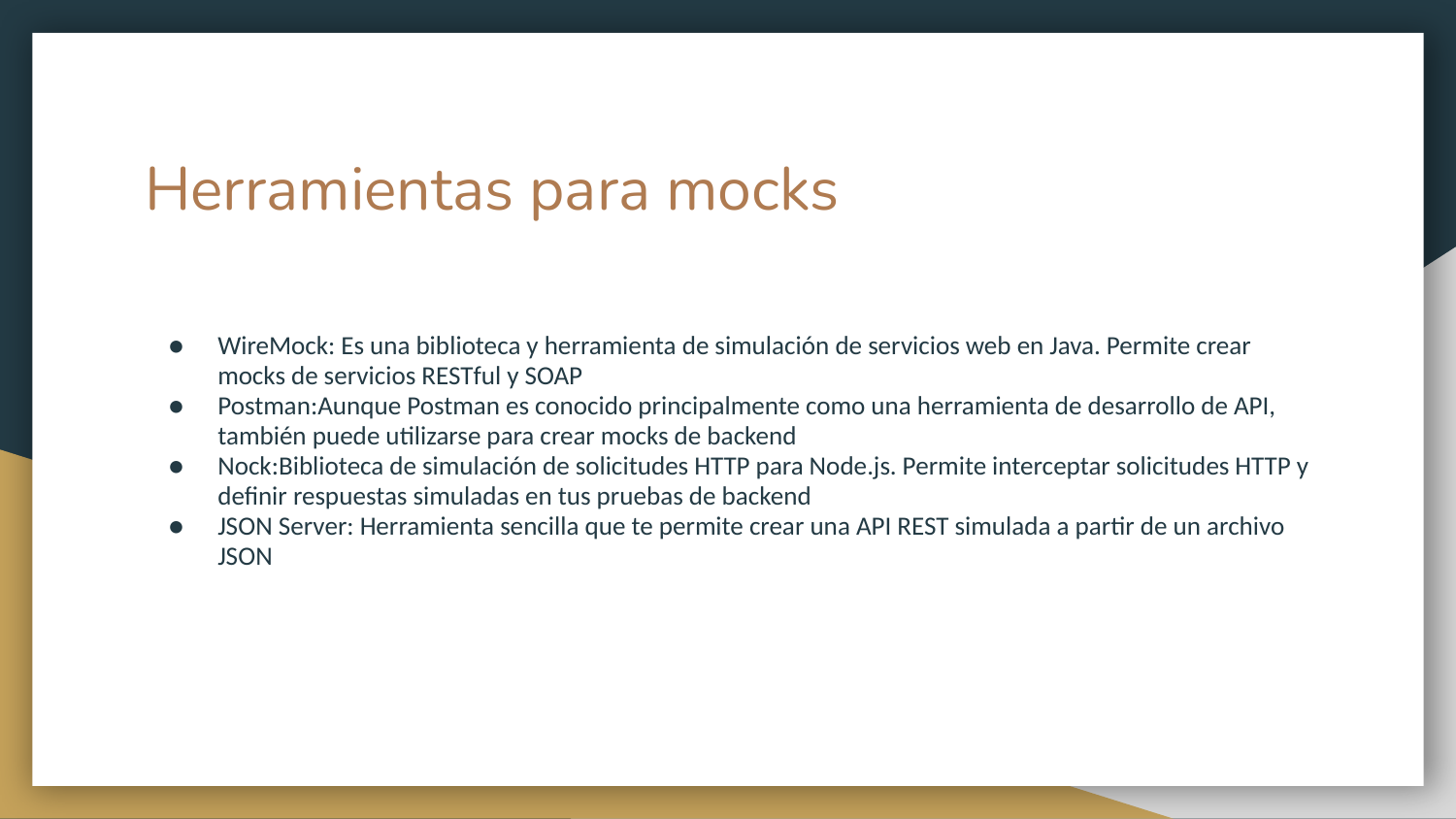

# Herramientas para mocks
WireMock: Es una biblioteca y herramienta de simulación de servicios web en Java. Permite crear mocks de servicios RESTful y SOAP
Postman:Aunque Postman es conocido principalmente como una herramienta de desarrollo de API, también puede utilizarse para crear mocks de backend
Nock:Biblioteca de simulación de solicitudes HTTP para Node.js. Permite interceptar solicitudes HTTP y definir respuestas simuladas en tus pruebas de backend
JSON Server: Herramienta sencilla que te permite crear una API REST simulada a partir de un archivo JSON